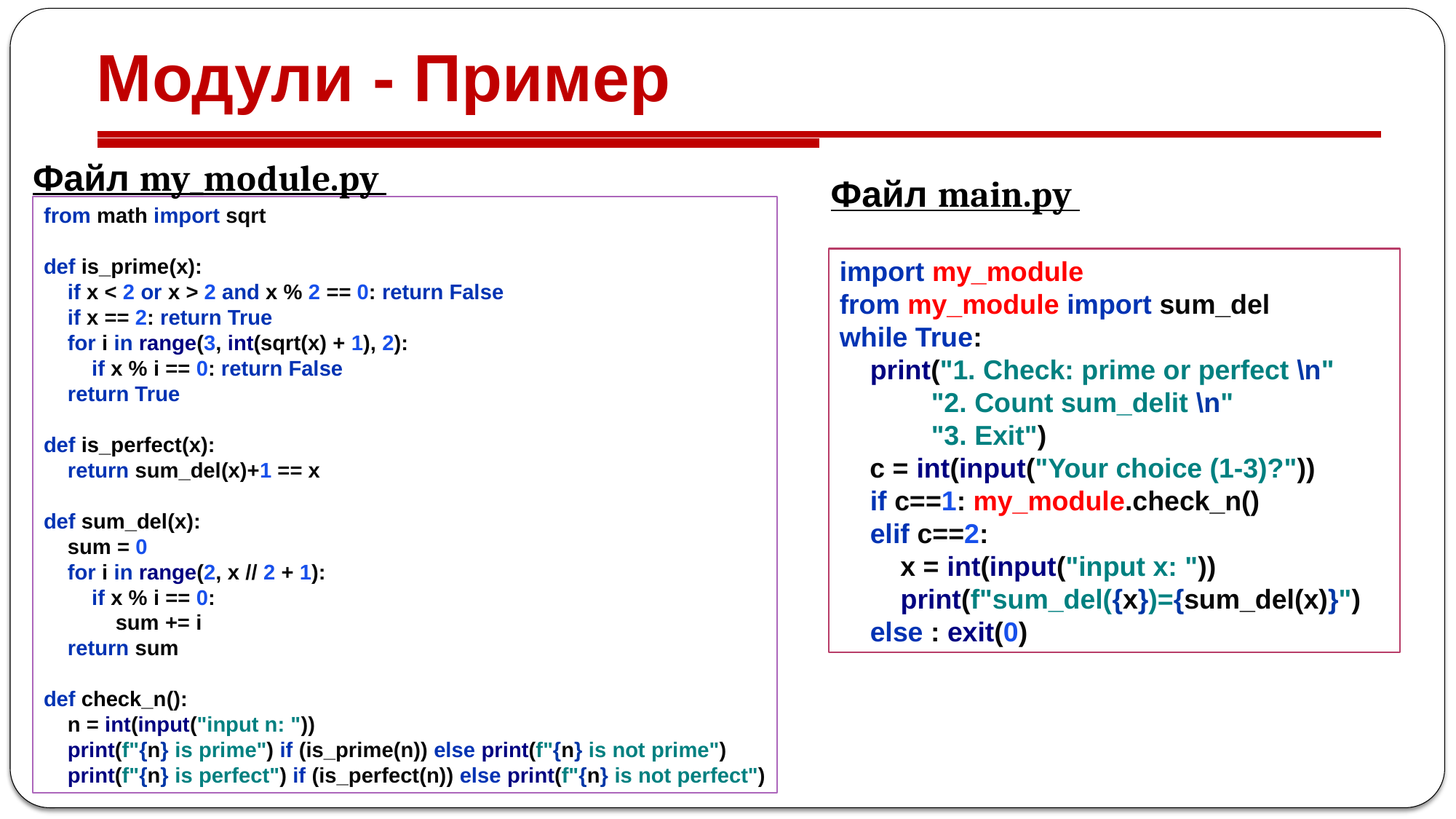

# Модули - Пример
Файл my_module.py
Файл main.py
from math import sqrt
def is_prime(x):
    if x < 2 or x > 2 and x % 2 == 0: return False
    if x == 2: return True
    for i in range(3, int(sqrt(x) + 1), 2):
        if x % i == 0: return False
    return True
def is_perfect(x):
    return sum_del(x)+1 == x
def sum_del(x):
    sum = 0
    for i in range(2, x // 2 + 1):
        if x % i == 0:
            sum += i
    return sum
def check_n():
    n = int(input("input n: "))
    print(f"{n} is prime") if (is_prime(n)) else print(f"{n} is not prime")
    print(f"{n} is perfect") if (is_perfect(n)) else print(f"{n} is not perfect")
import my_module
from my_module import sum_del
while True:
    print("1. Check: prime or perfect \n"
            "2. Count sum_delit \n"
            "3. Exit")
    c = int(input("Your choice (1-3)?"))
    if c==1: my_module.check_n()
    elif c==2:
        x = int(input("input x: "))
        print(f"sum_del({x})={sum_del(x)}")
    else : exit(0)